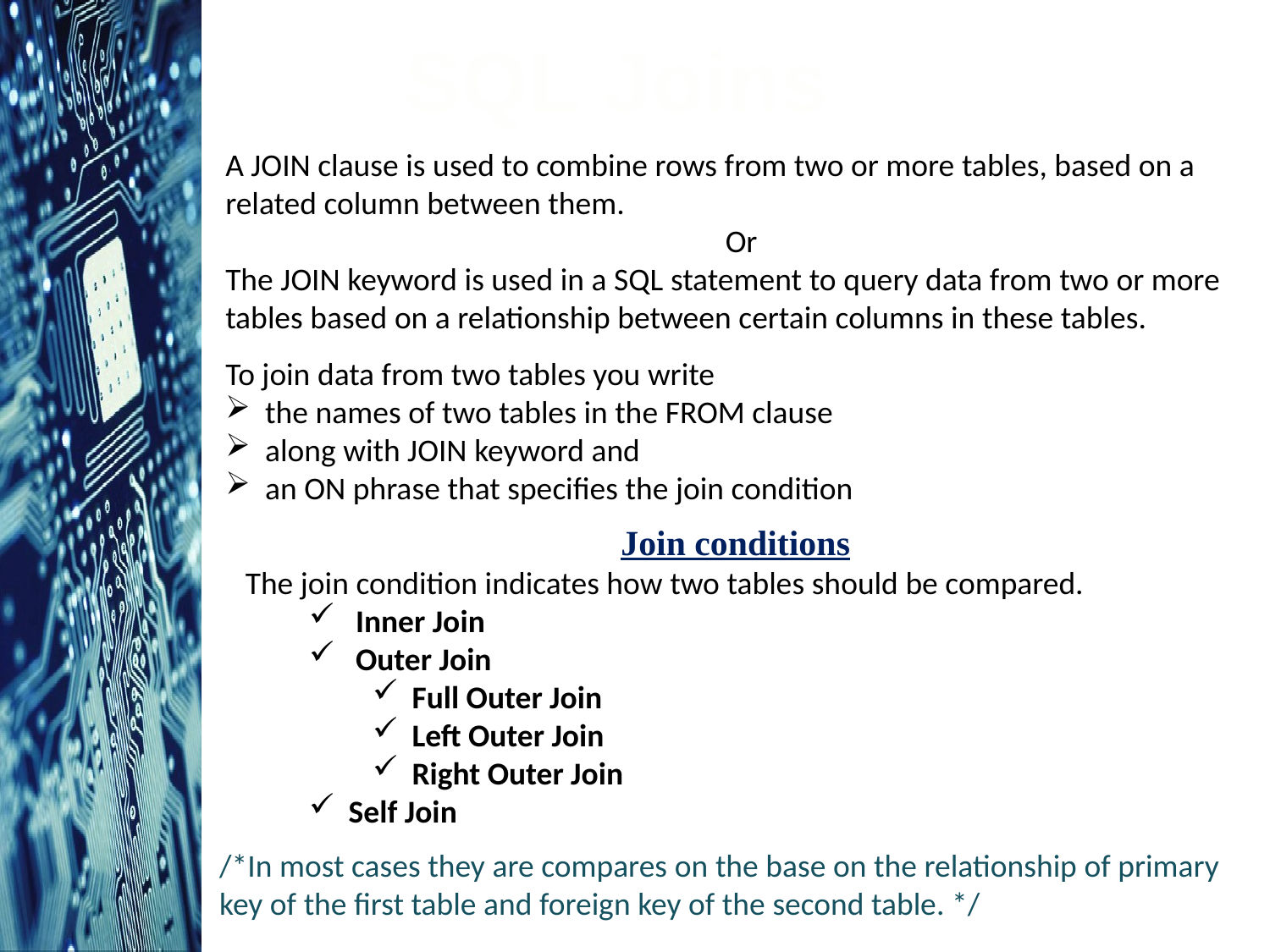

SQL Joins
A JOIN clause is used to combine rows from two or more tables, based on a related column between them.
Or
The JOIN keyword is used in a SQL statement to query data from two or more tables based on a relationship between certain columns in these tables.
To join data from two tables you write
the names of two tables in the FROM clause
along with JOIN keyword and
an ON phrase that specifies the join condition
Join conditions
The join condition indicates how two tables should be compared.
 Inner Join
 Outer Join
Full Outer Join
Left Outer Join
Right Outer Join
Self Join
/*In most cases they are compares on the base on the relationship of primary key of the first table and foreign key of the second table. */